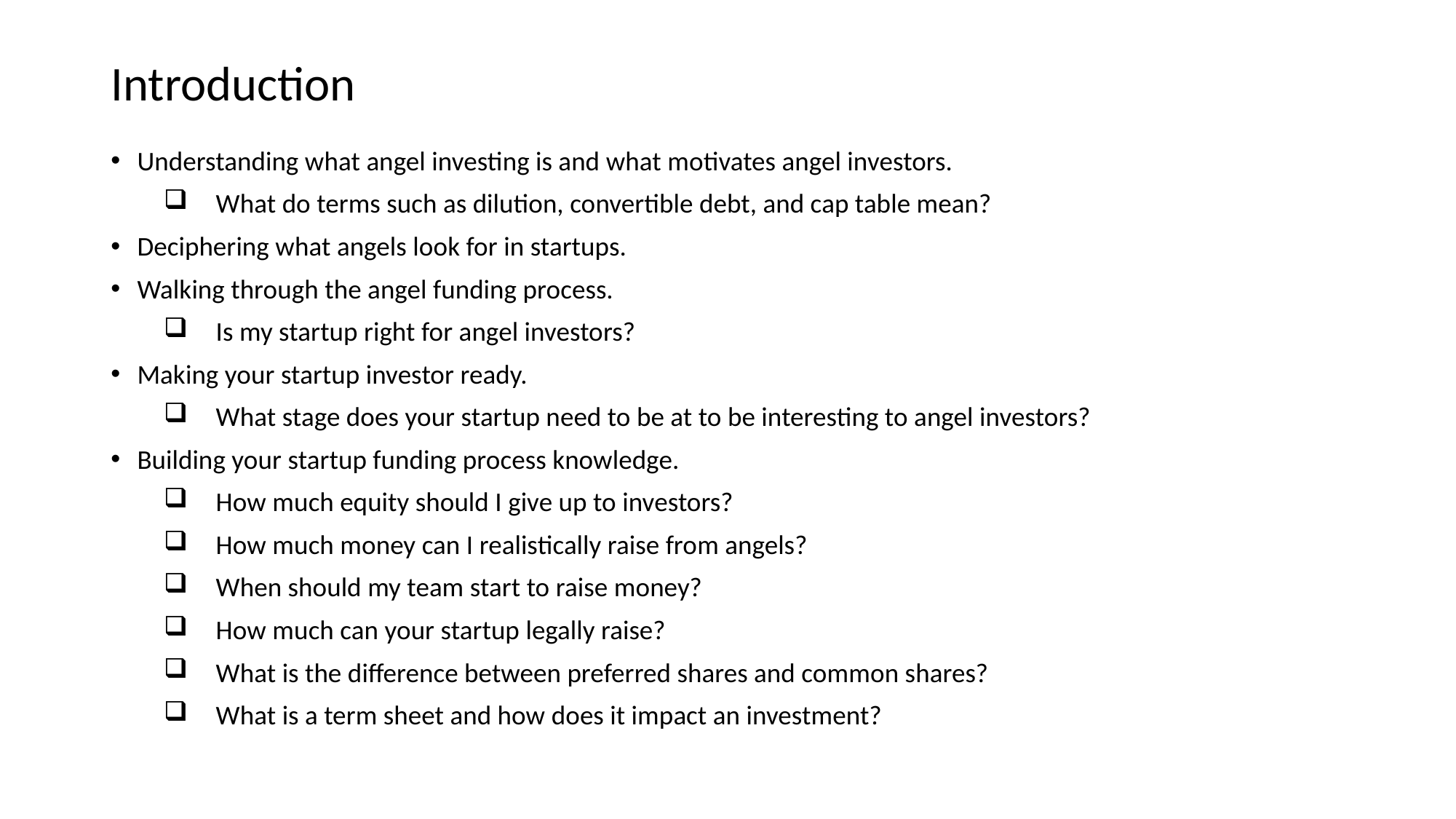

# Introduction
Understanding what angel investing is and what motivates angel investors.
What do terms such as dilution, convertible debt, and cap table mean?
Deciphering what angels look for in startups.
Walking through the angel funding process.
Is my startup right for angel investors?
Making your startup investor ready.
What stage does your startup need to be at to be interesting to angel investors?
Building your startup funding process knowledge.
How much equity should I give up to investors?
How much money can I realistically raise from angels?
When should my team start to raise money?
How much can your startup legally raise?
What is the difference between preferred shares and common shares?
What is a term sheet and how does it impact an investment?